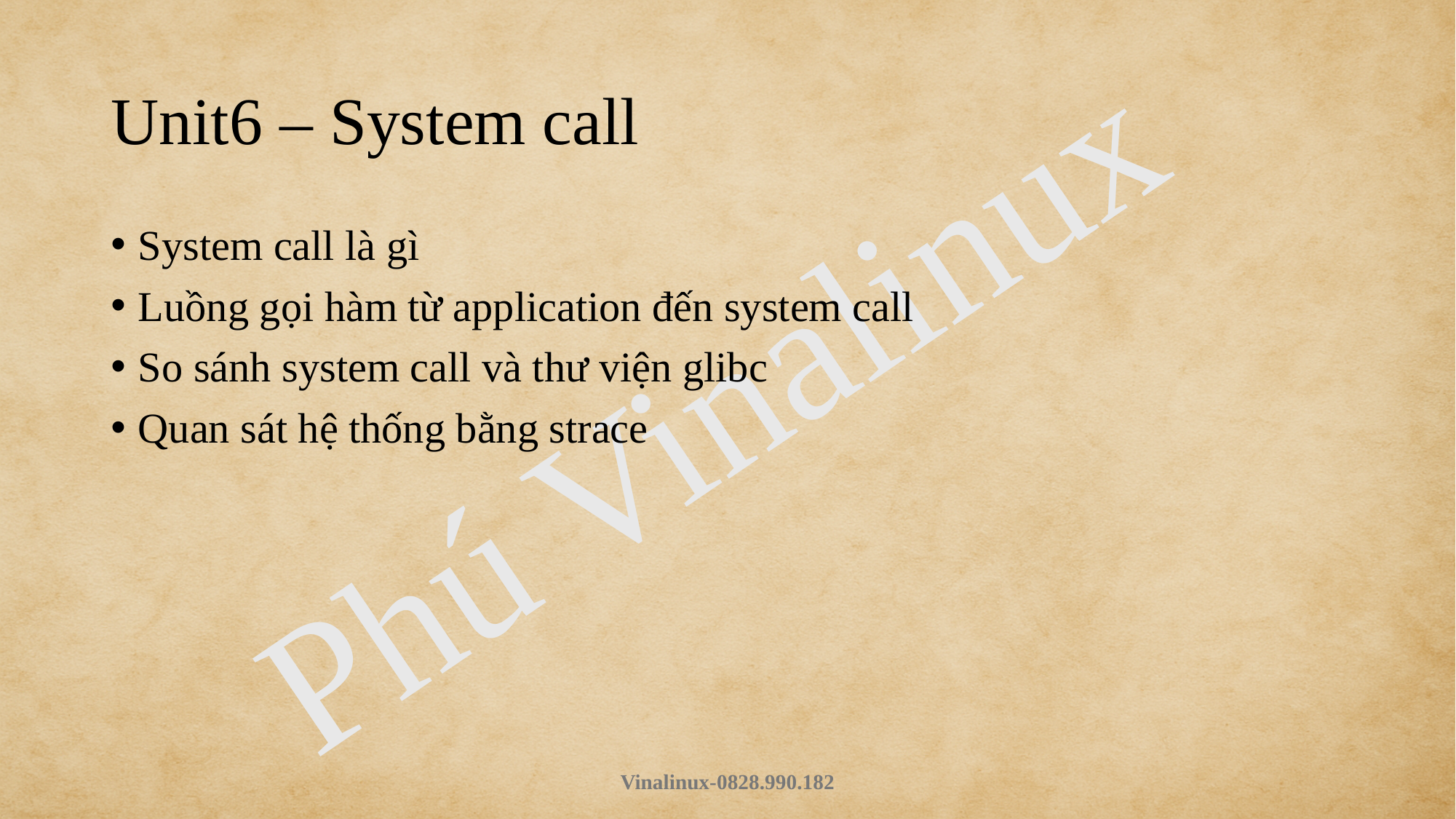

# Unit6 – System call
System call là gì
Luồng gọi hàm từ application đến system call
So sánh system call và thư viện glibc
Quan sát hệ thống bằng strace
Phú Vinalinux
Vinalinux-0828.990.182